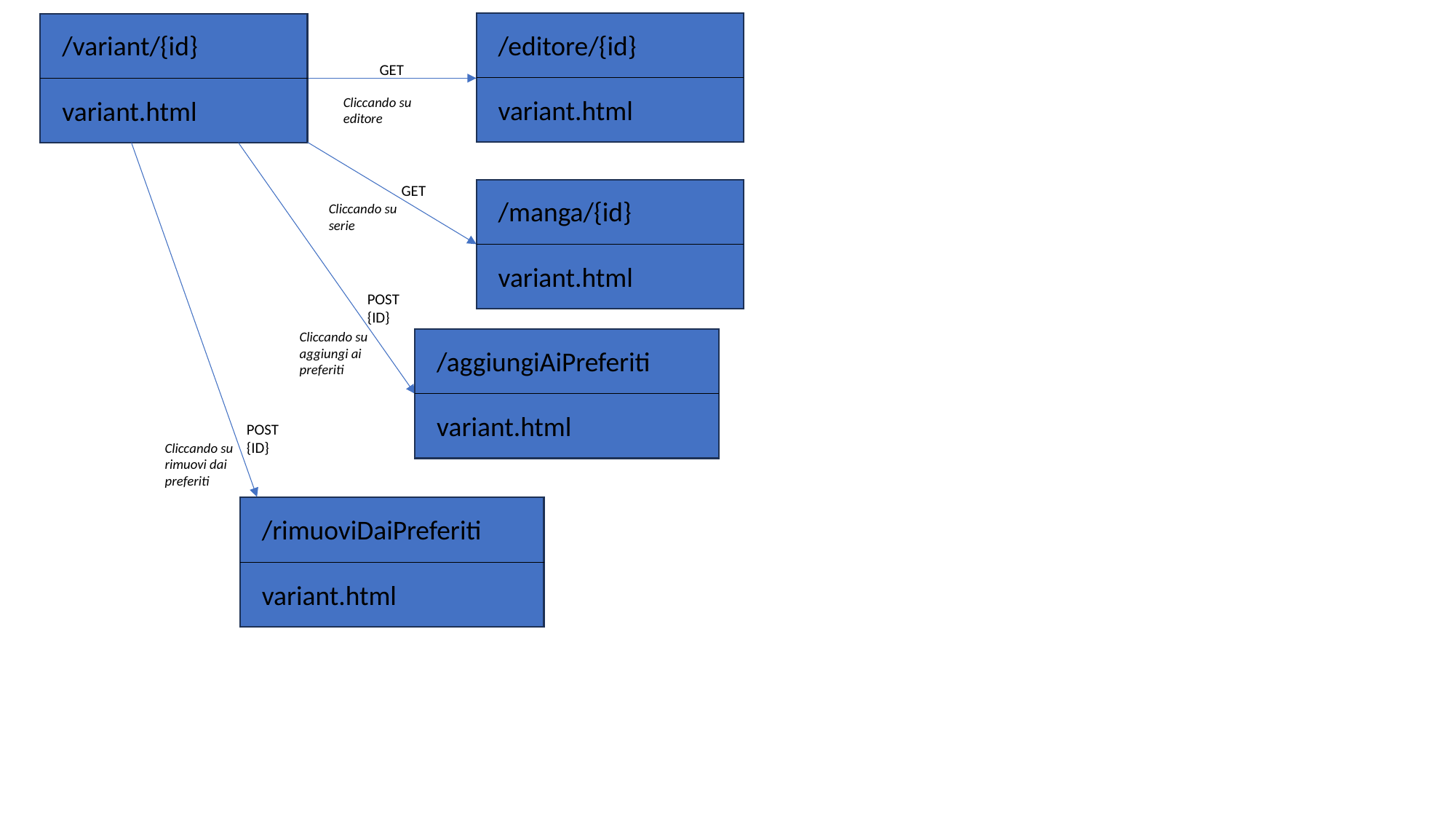

/editore/{id}
/variant/{id}
GET
variant.html
Cliccando su editore
variant.html
GET

/manga/{id}
Cliccando su serie
variant.html
POST
{ID}
Cliccando su aggiungi ai preferiti

/aggiungiAiPreferiti
variant.html
POST
{ID}
Cliccando su rimuovi dai preferiti

/rimuoviDaiPreferiti
variant.html